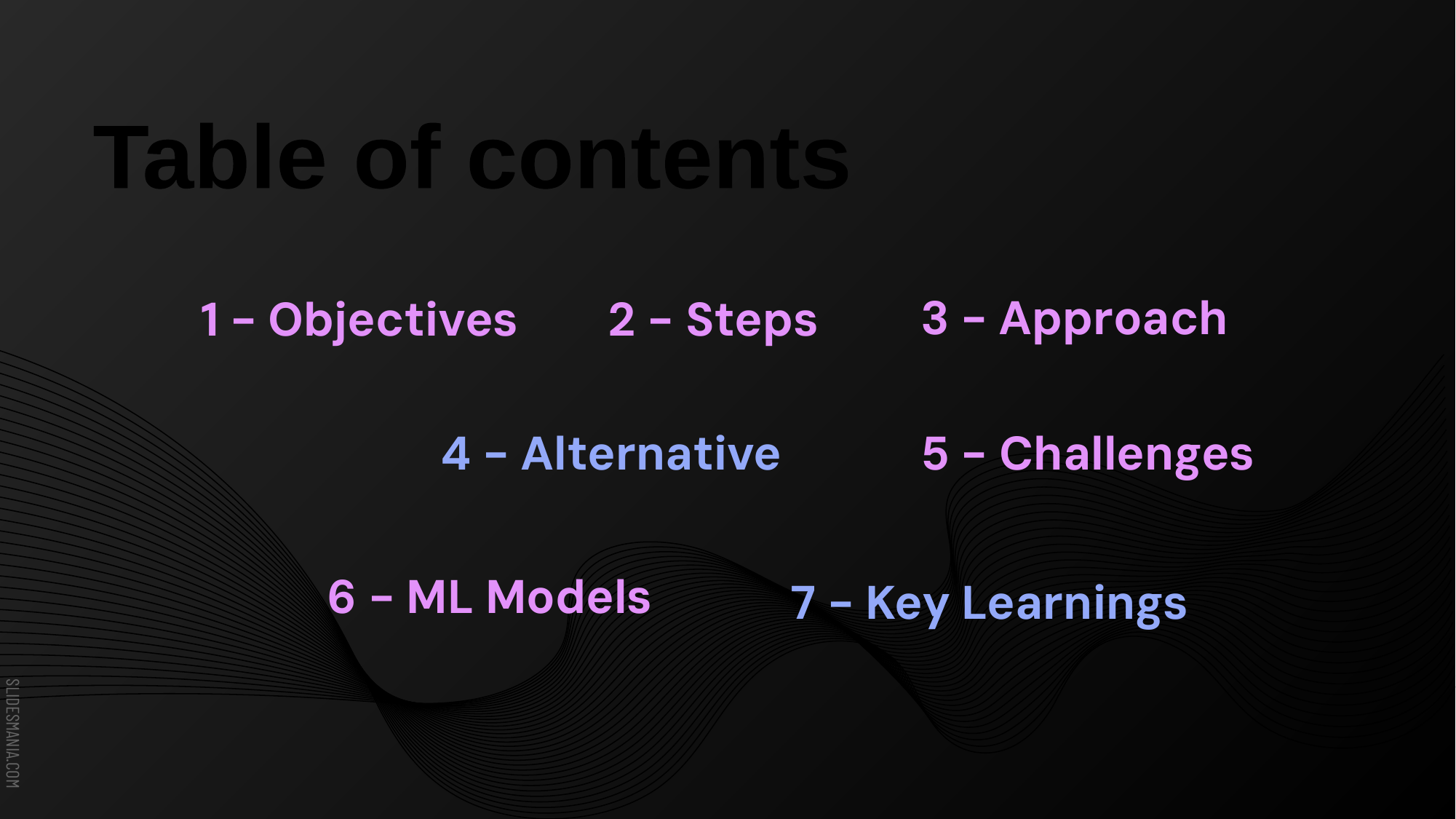

Table of contents
3 - Approach
2 - Steps
1 - Objectives
5 - Challenges
4 - Alternative
6 - ML Models
7 - Key Learnings